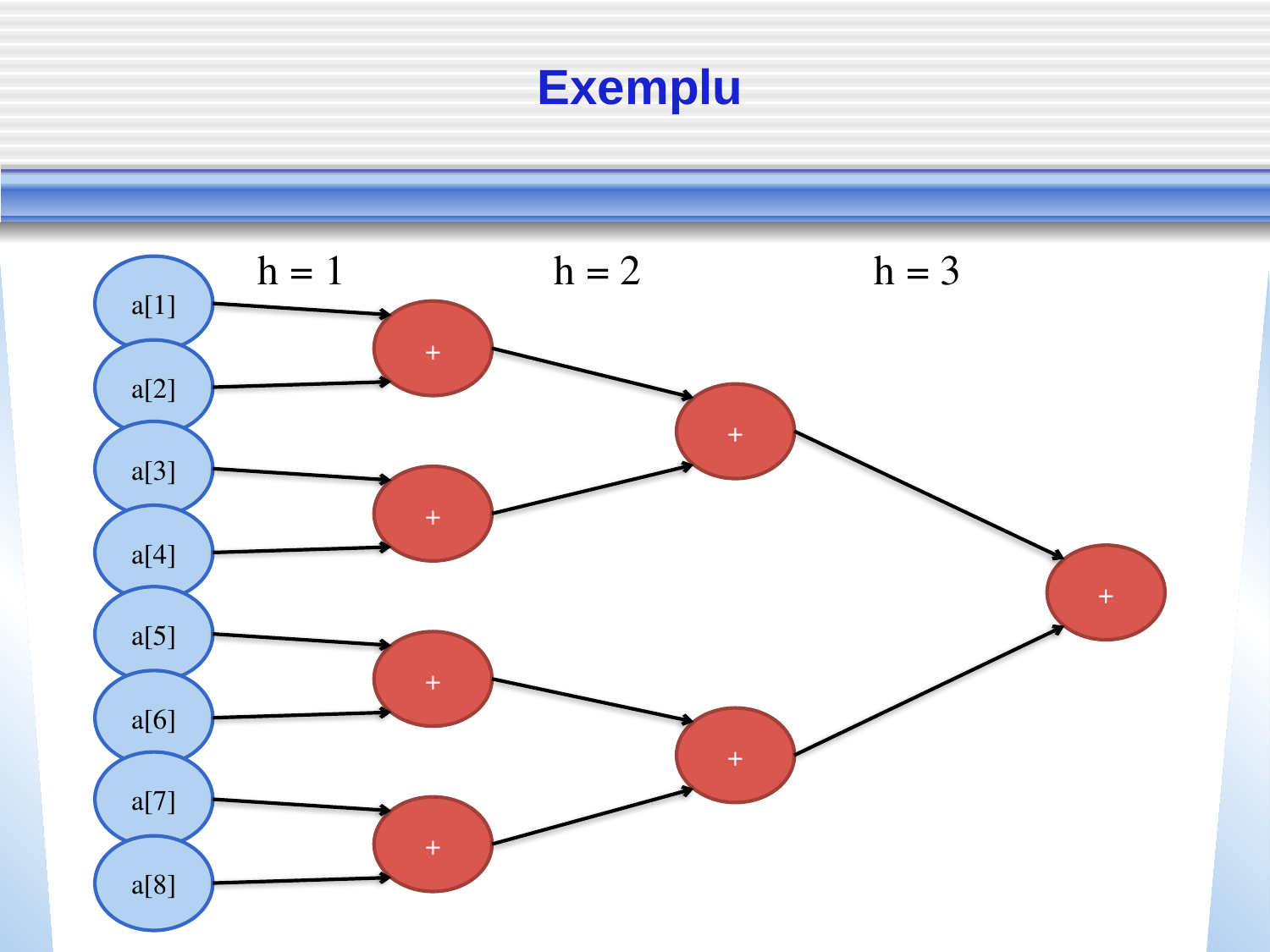

# Exemplu
h = 1
h = 2
h = 3
a[1]
+
a[2]
+
a[3]
+
a[4]
+
a[5]
+
a[6]
+
a[7]
+
a[8]